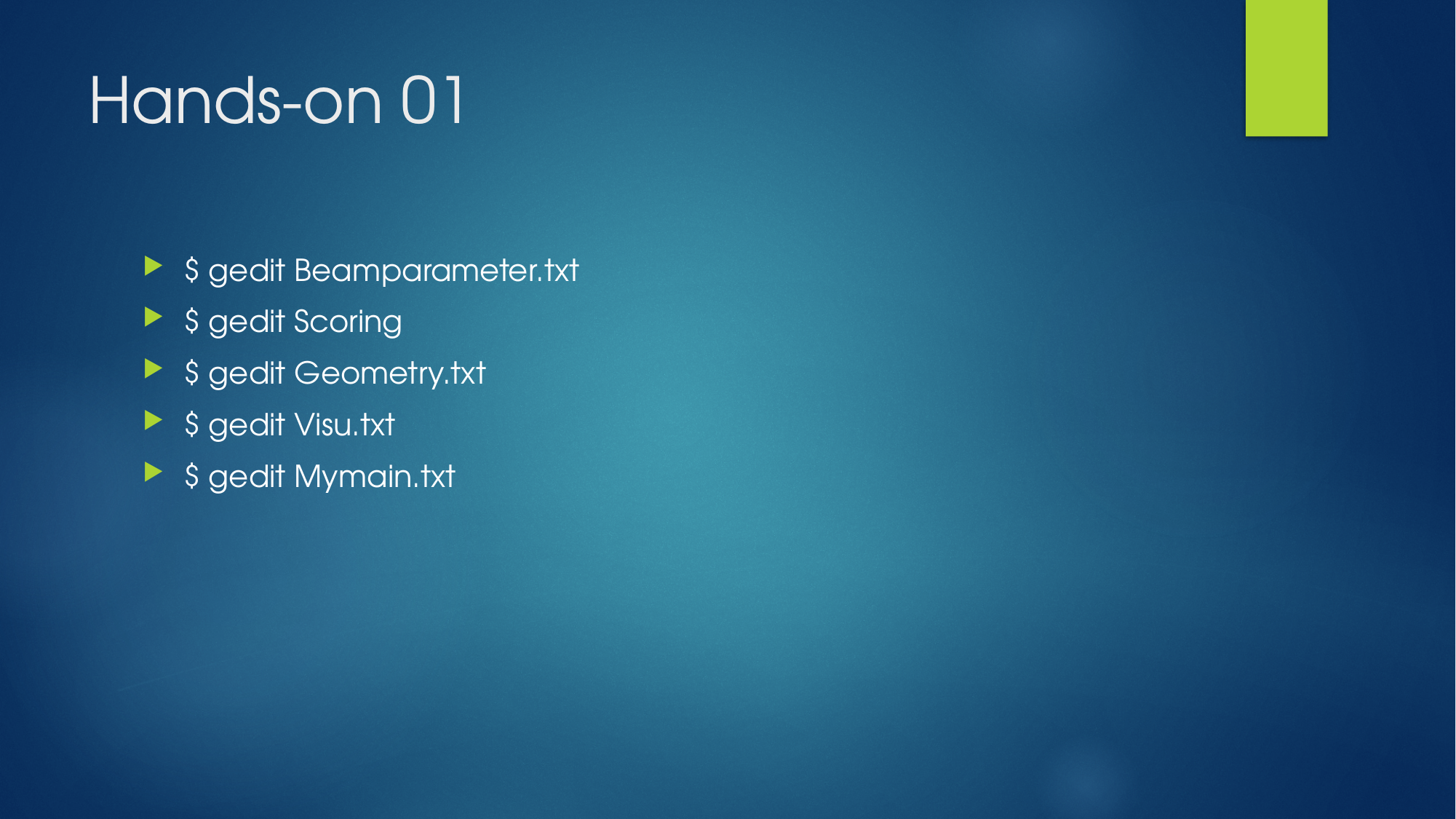

# Hands-on 01
$ gedit Beamparameter.txt
$ gedit Scoring
$ gedit Geometry.txt
$ gedit Visu.txt
$ gedit Mymain.txt